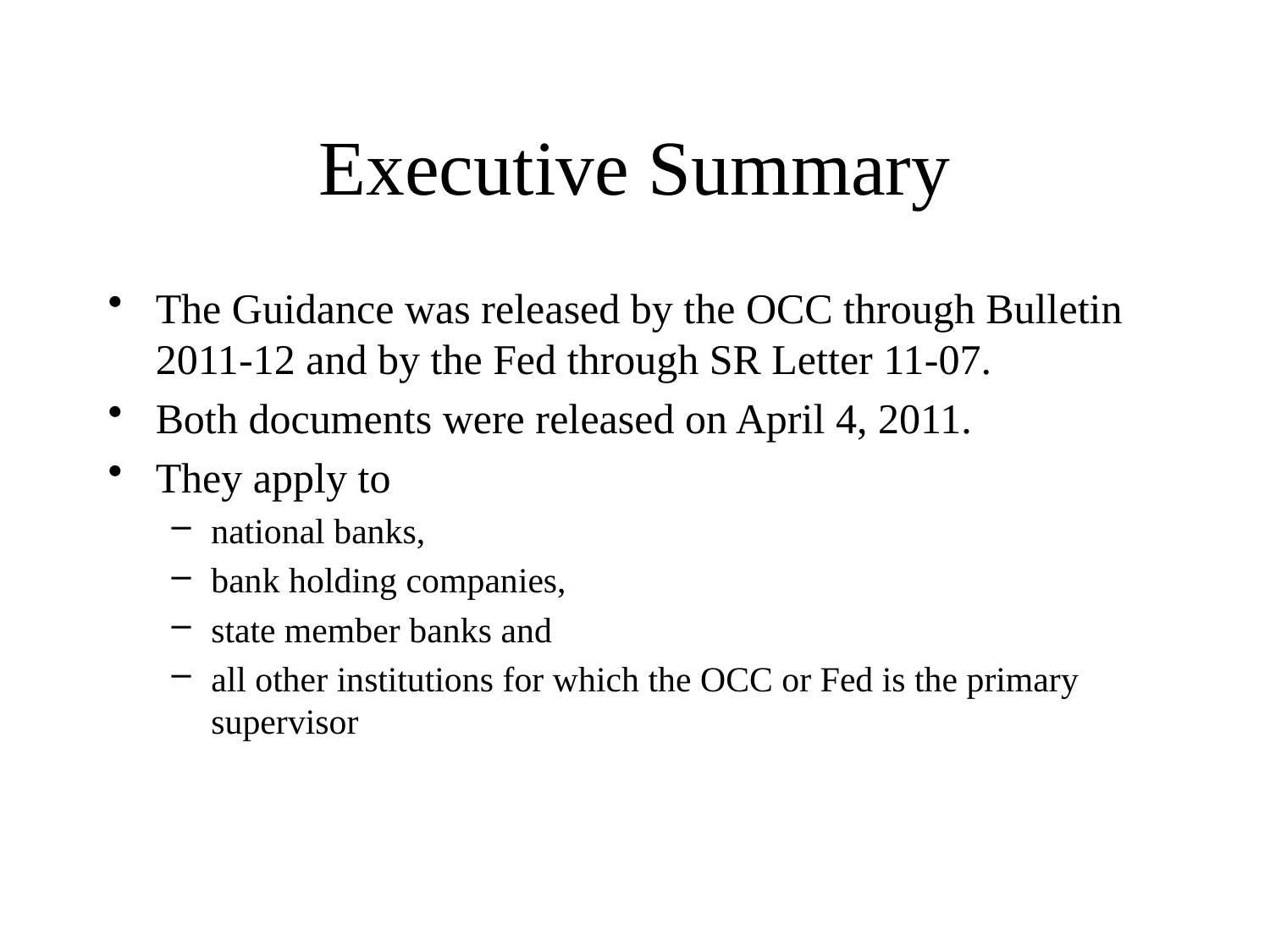

# Executive Summary
The Guidance was released by the OCC through Bulletin 2011-12 and by the Fed through SR Letter 11-07.
Both documents were released on April 4, 2011.
They apply to
national banks,
bank holding companies,
state member banks and
all other institutions for which the OCC or Fed is the primary supervisor